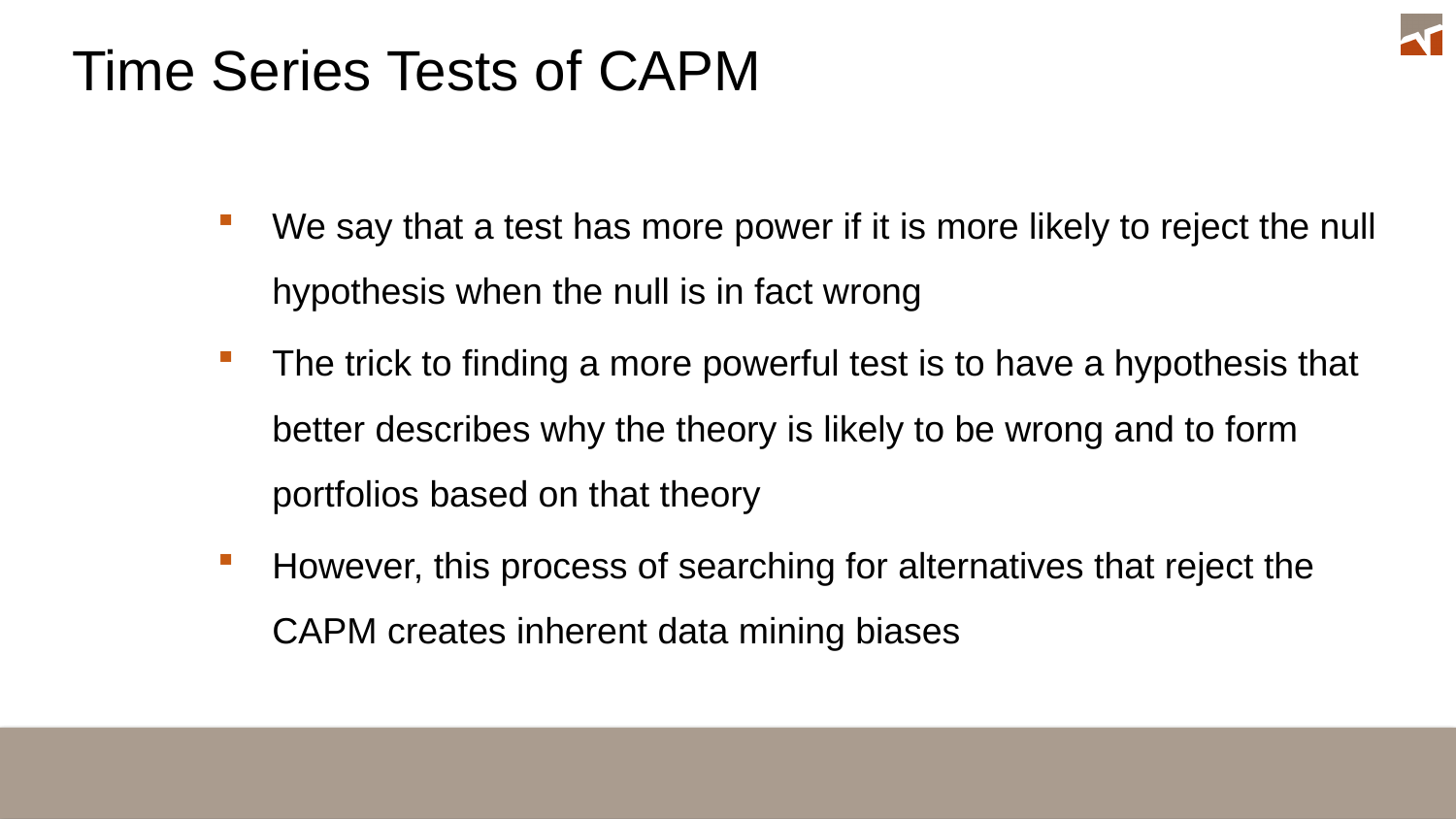

Time Series Tests of CAPM

We say that a test has more power if it is more likely to reject the null hypothesis when the null is in fact wrong
The trick to finding a more powerful test is to have a hypothesis that better describes why the theory is likely to be wrong and to form portfolios based on that theory
However, this process of searching for alternatives that reject the CAPM creates inherent data mining biases